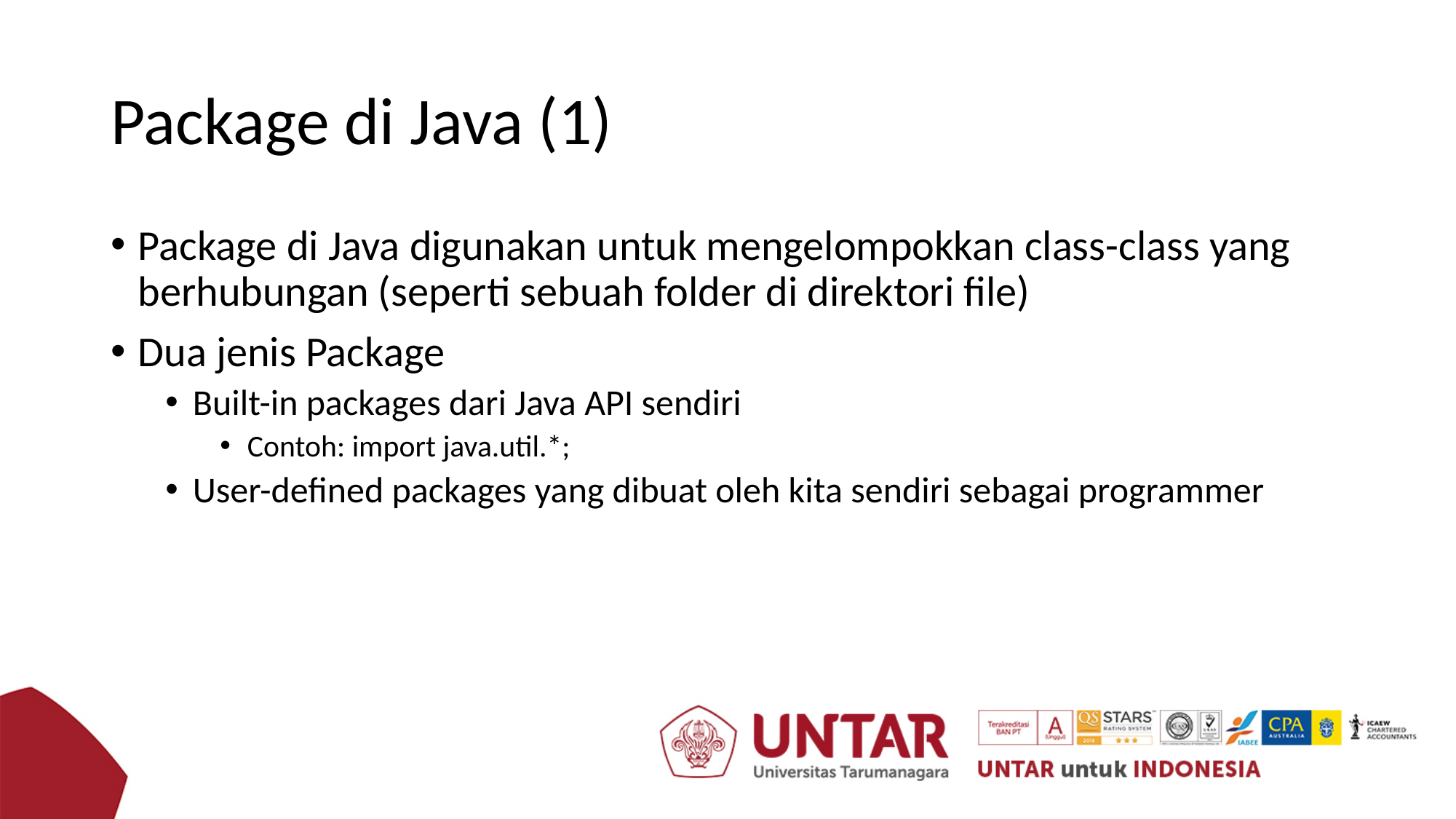

# Package di Java (1)
Package di Java digunakan untuk mengelompokkan class-class yang berhubungan (seperti sebuah folder di direktori file)
Dua jenis Package
Built-in packages dari Java API sendiri
Contoh: import java.util.*;
User-defined packages yang dibuat oleh kita sendiri sebagai programmer